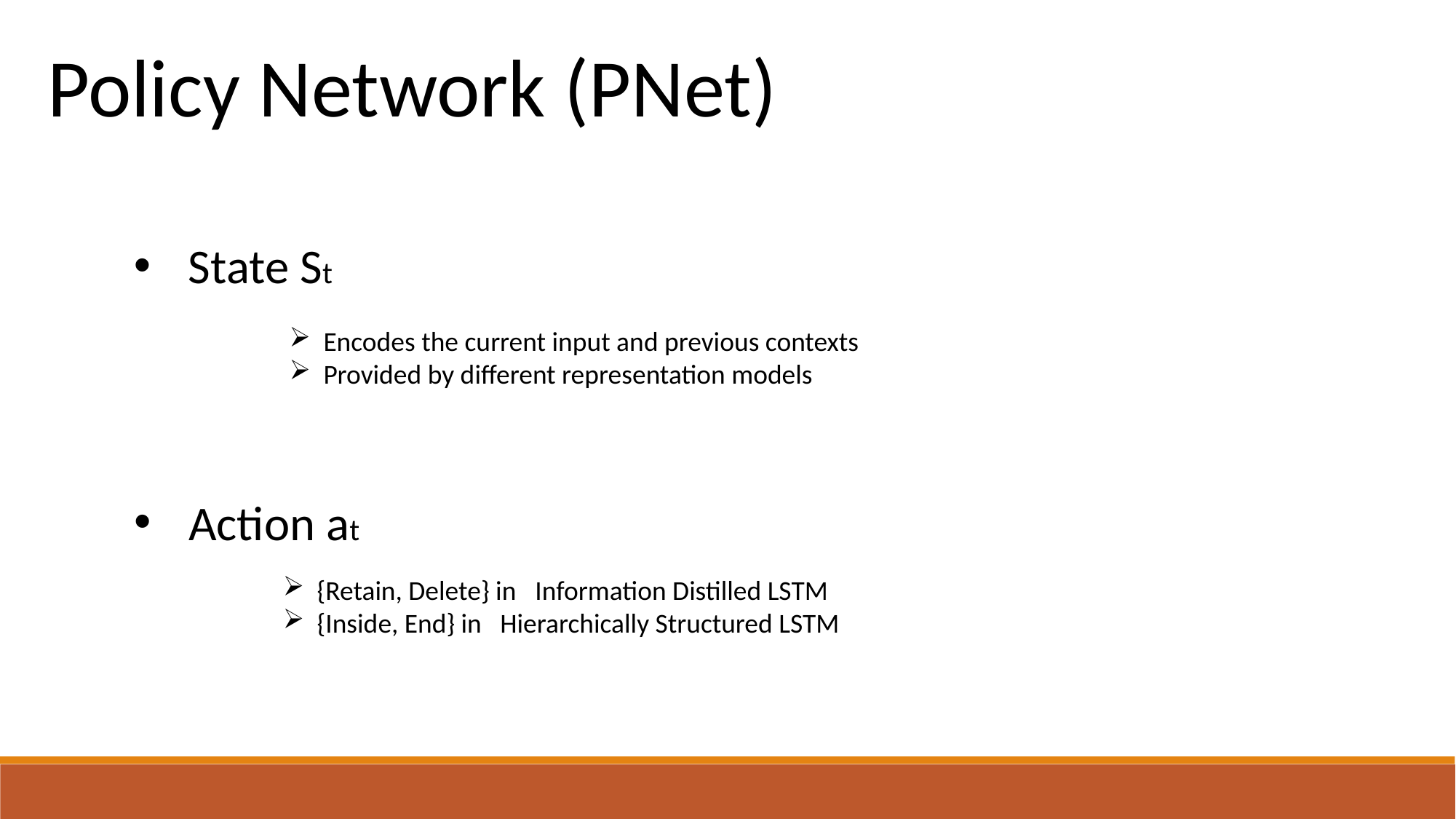

Policy Network (PNet)
State St
Encodes the current input and previous contexts
Provided by different representation models
Action at
{Retain, Delete} in   Information Distilled LSTM
{Inside, End} in   Hierarchically Structured LSTM